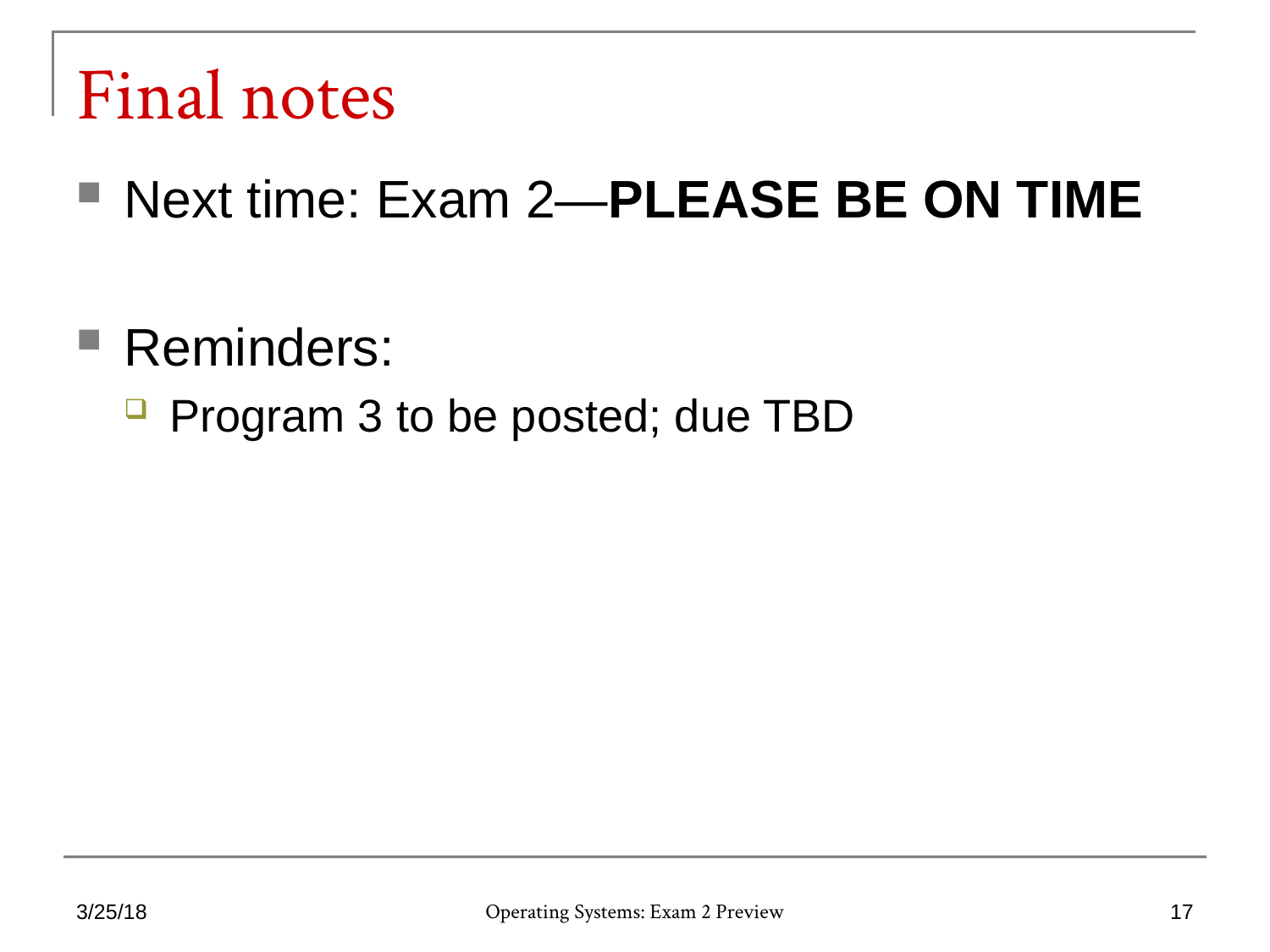

# Final notes
Next time: Exam 2—PLEASE BE ON TIME

Reminders:
Program 3 to be posted; due TBD
3/25/18
17
Operating Systems: Exam 2 Preview